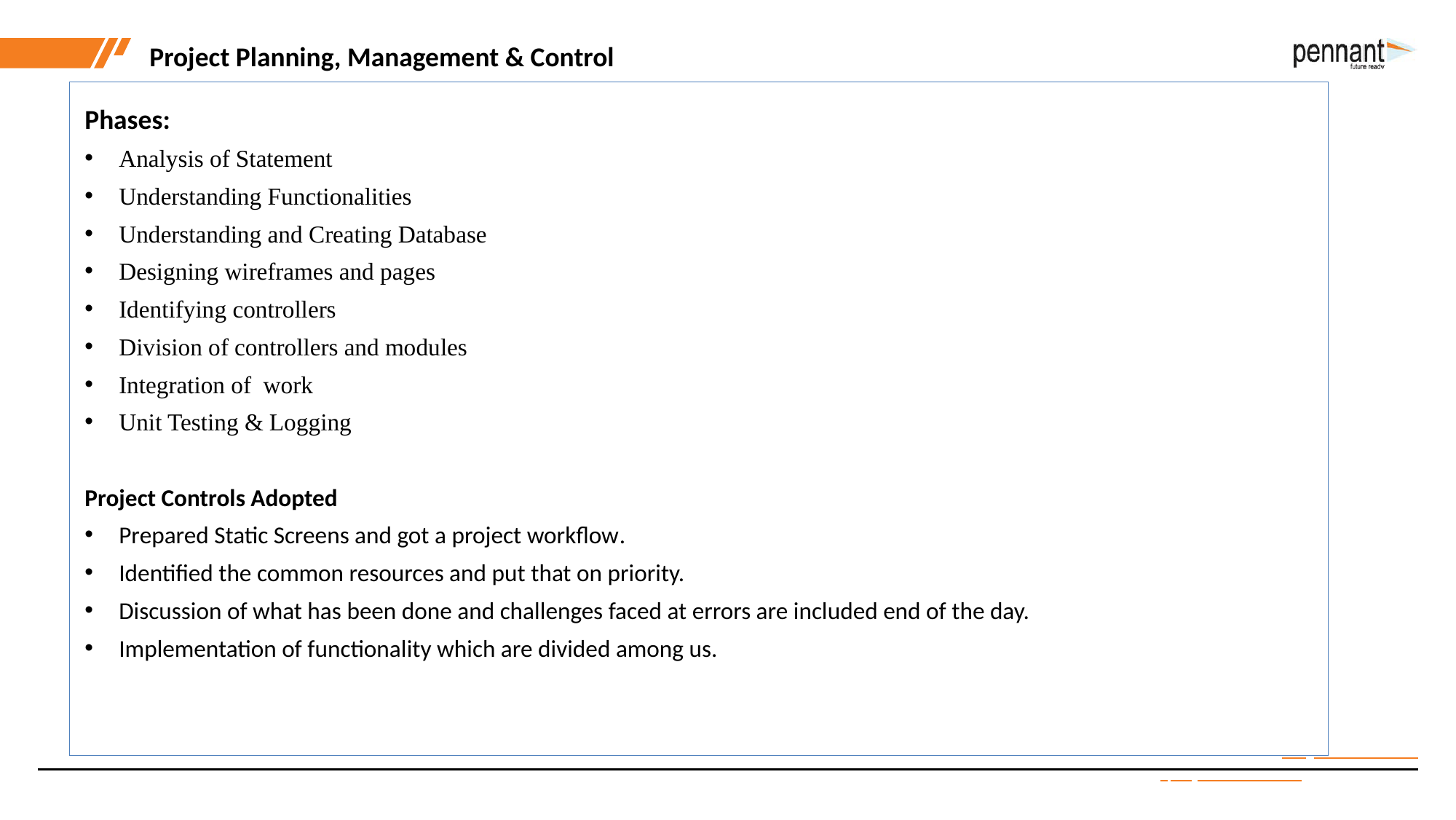

Project Planning, Management & Control
Phases:
Analysis of Statement
Understanding Functionalities
Understanding and Creating Database
Designing wireframes and pages
Identifying controllers
Division of controllers and modules
Integration of  work
Unit Testing & Logging

Project Controls Adopted
Prepared Static Screens and got a project workflow.
Identified the common resources and put that on priority.
Discussion of what has been done and challenges faced at errors are included end of the day.
Implementation of functionality which are divided among us.